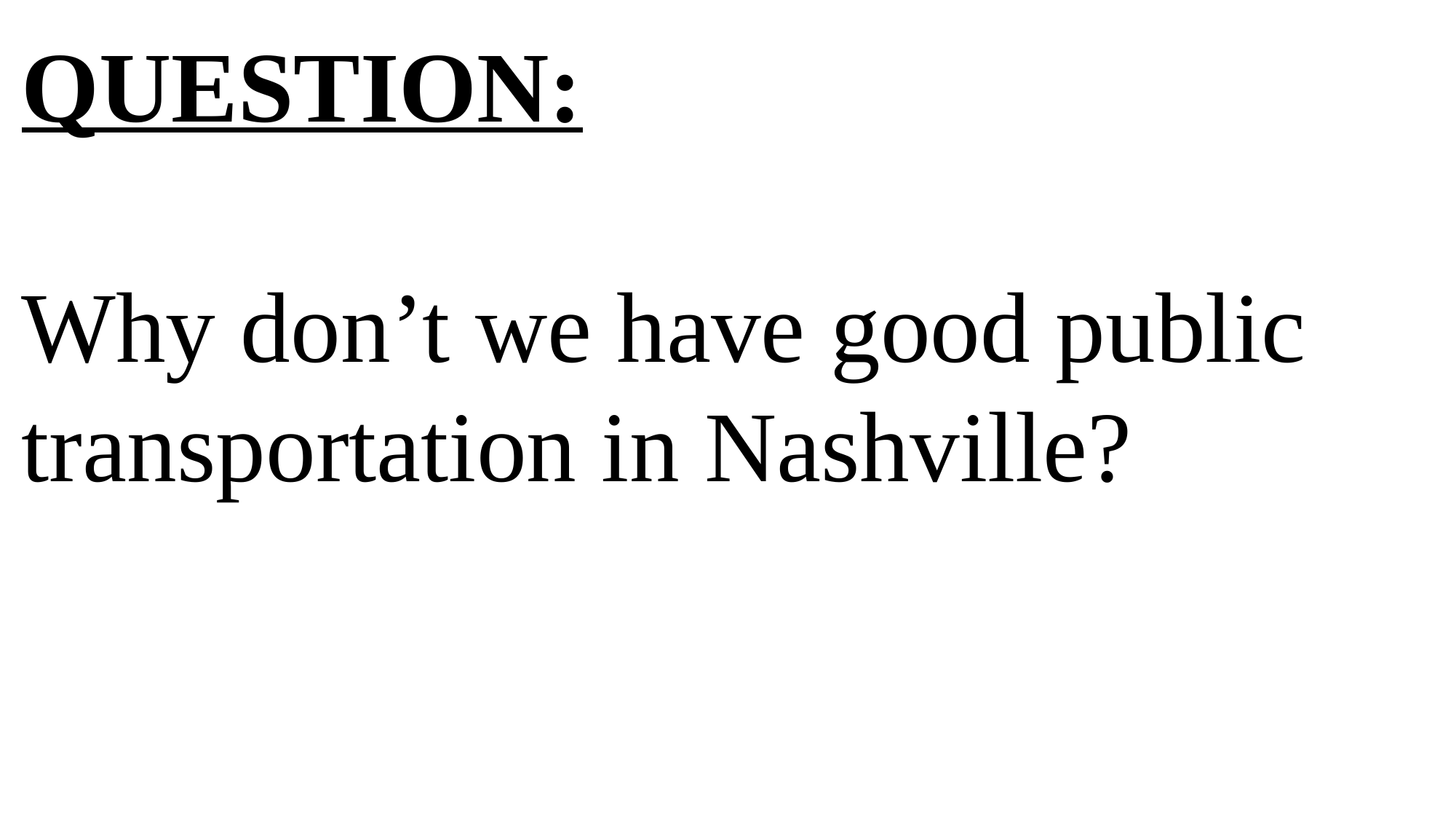

QUESTION:

Why don’t we have good public transportation in Nashville?